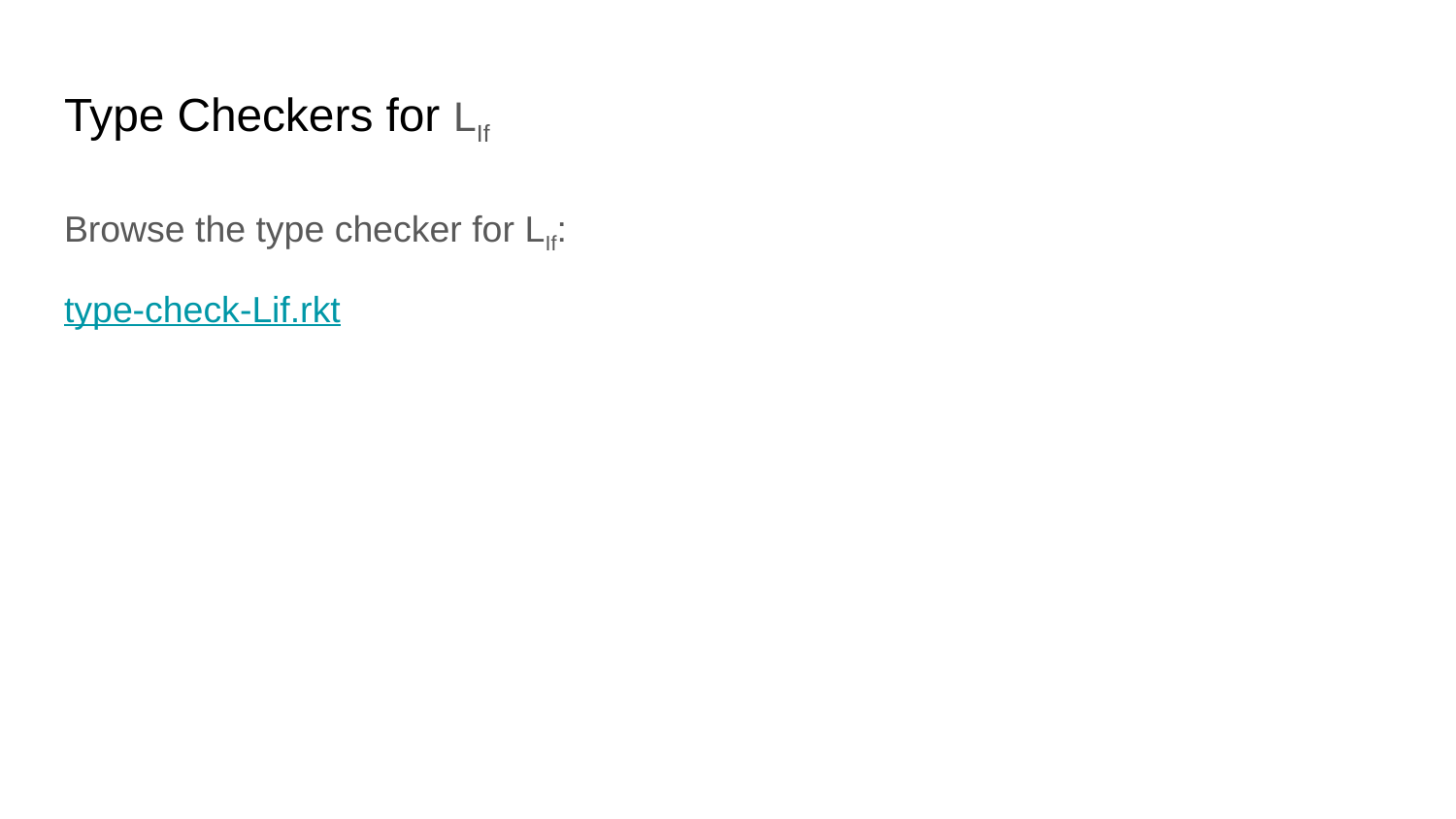

# Type Checkers for LIf
Browse the type checker for LIf:
type-check-Lif.rkt